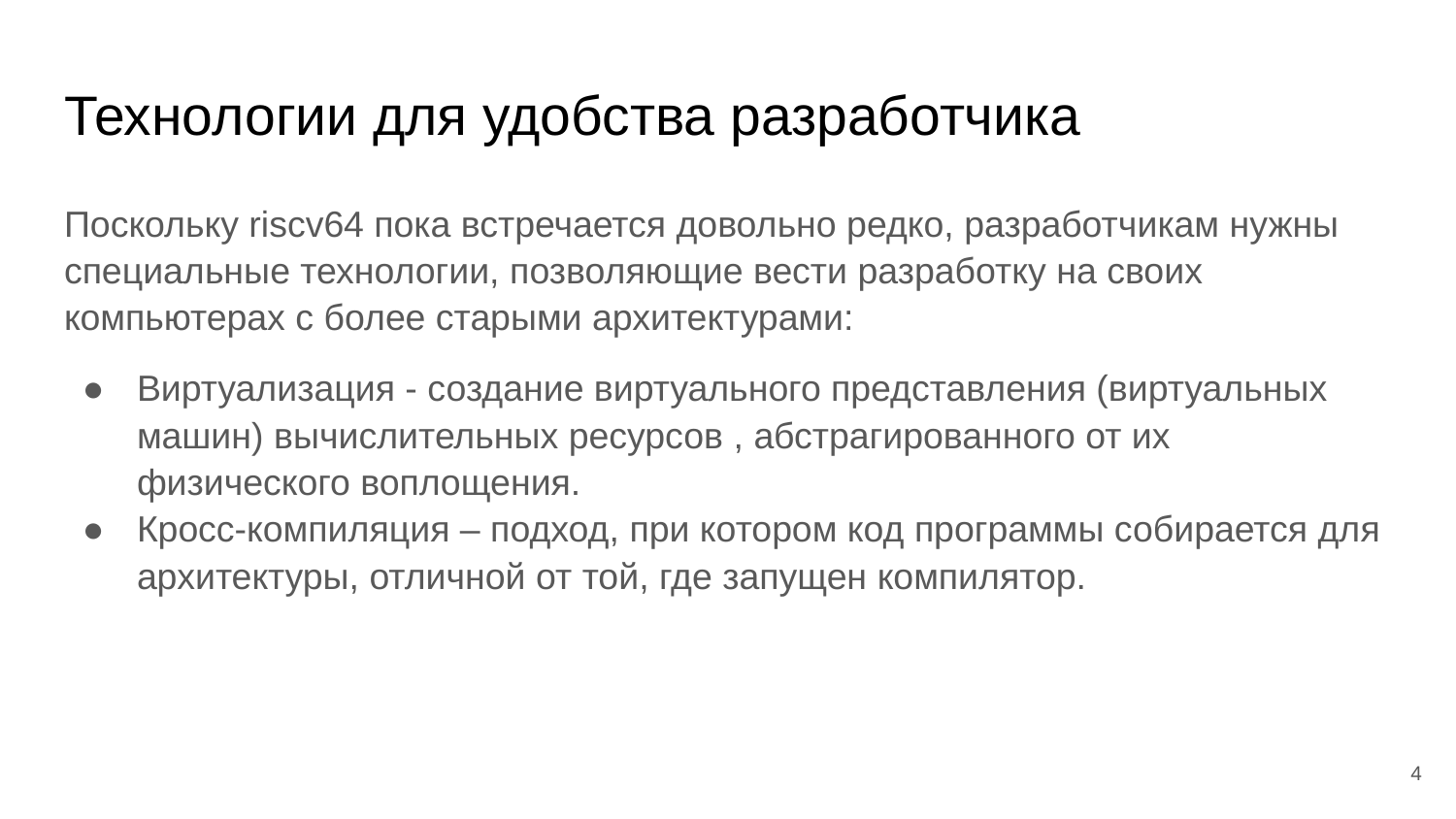

# Технологии для удобства разработчика
Поскольку riscv64 пока встречается довольно редко, разработчикам нужны специальные технологии, позволяющие вести разработку на своих компьютерах с более старыми архитектурами:
Виртуализация - создание виртуального представления (виртуальных машин) вычислительных ресурсов , абстрагированного от их физического воплощения.
Кросс-компиляция – подход, при котором код программы собирается для архитектуры, отличной от той, где запущен компилятор.
4